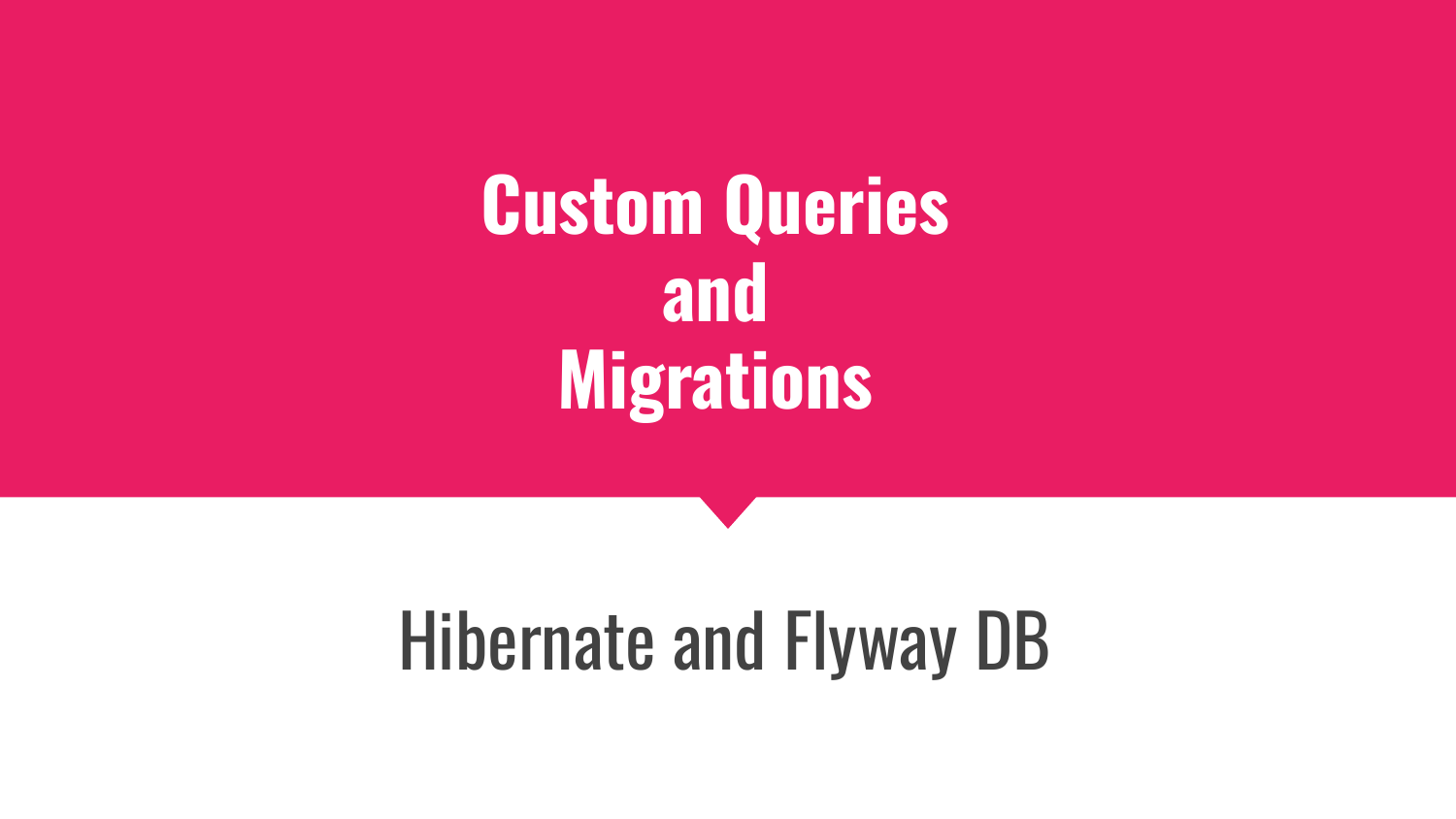

# Custom Queries
and
Migrations
Hibernate and Flyway DB